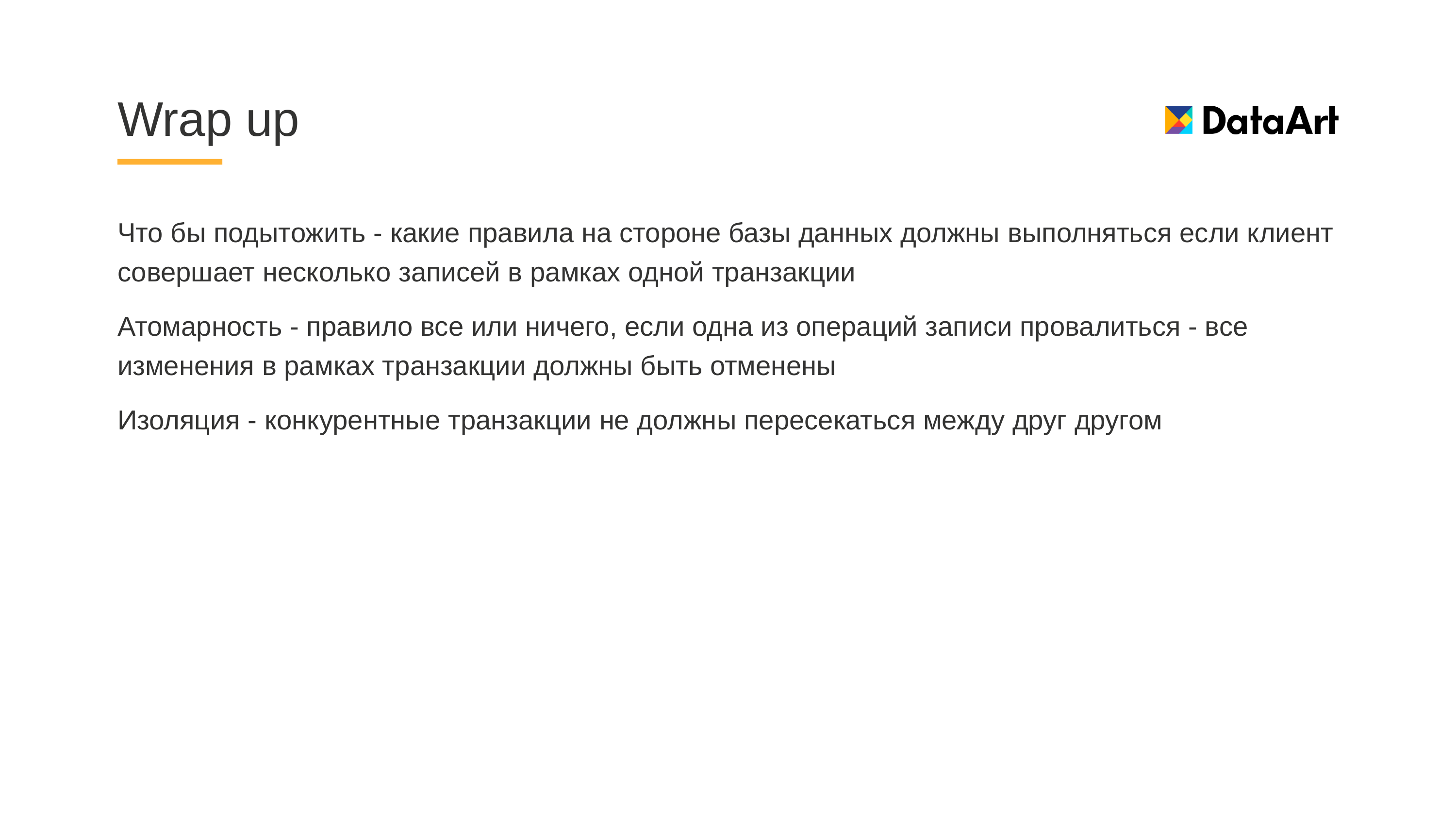

# Wrap up
Что бы подытожить - какие правила на стороне базы данных должны выполняться если клиент совершает несколько записей в рамках одной транзакции
Атомарность - правило все или ничего, если одна из операций записи провалиться - все изменения в рамках транзакции должны быть отменены
Изоляция - конкурентные транзакции не должны пересекаться между друг другом